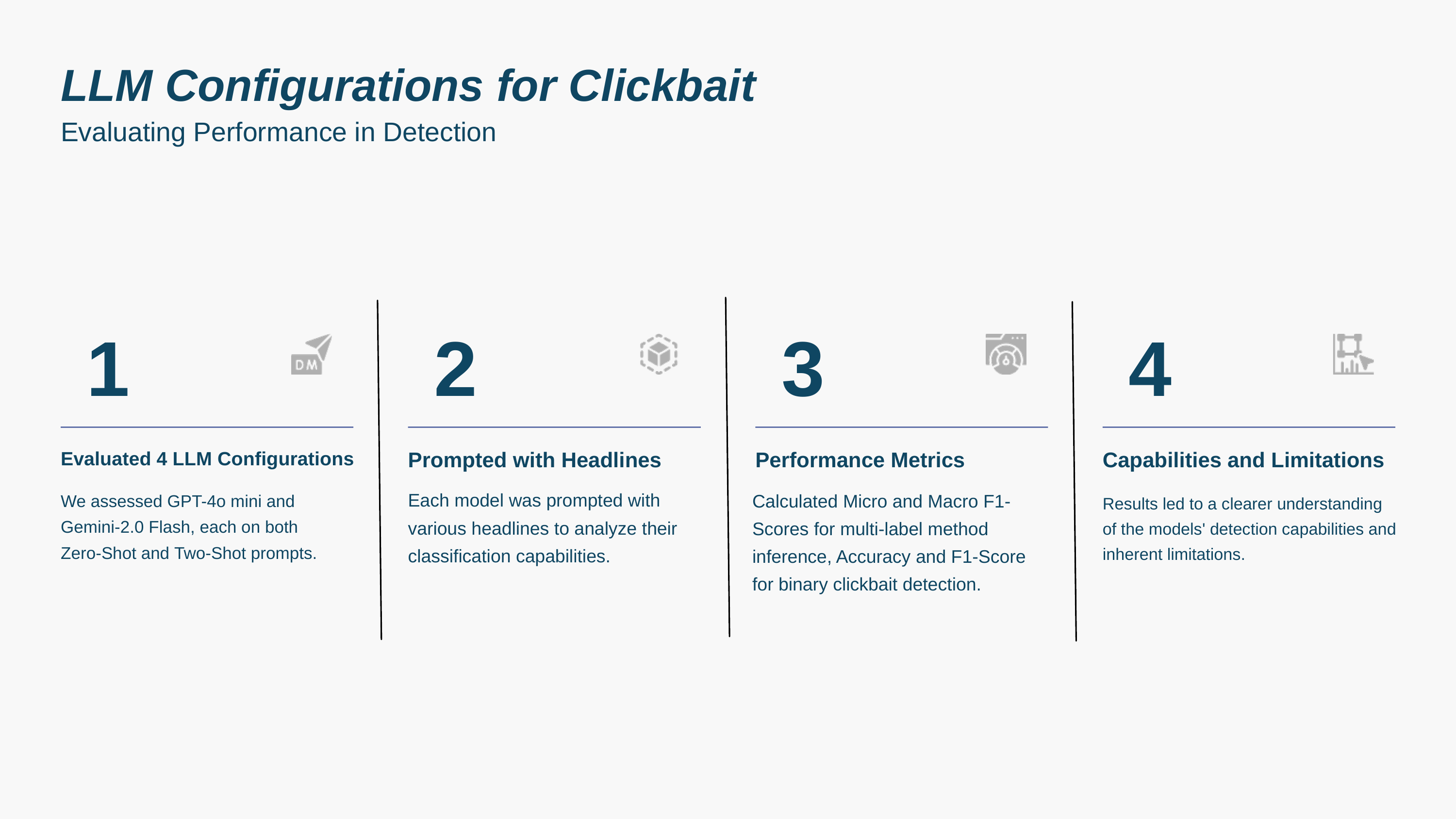

LLM Configurations for Clickbait
Evaluating Performance in Detection
1
2
3
4

Prompted with Headlines
Performance Metrics
Capabilities and Limitations
Evaluated 4 LLM Configurations

Each model was prompted with various headlines to analyze their classification capabilities.
Calculated Micro and Macro F1-Scores for multi-label method inference, Accuracy and F1-Score for binary clickbait detection.
We assessed GPT-4o mini and Gemini-2.0 Flash, each on both Zero-Shot and Two-Shot prompts.
Results led to a clearer understanding of the models' detection capabilities and inherent limitations.